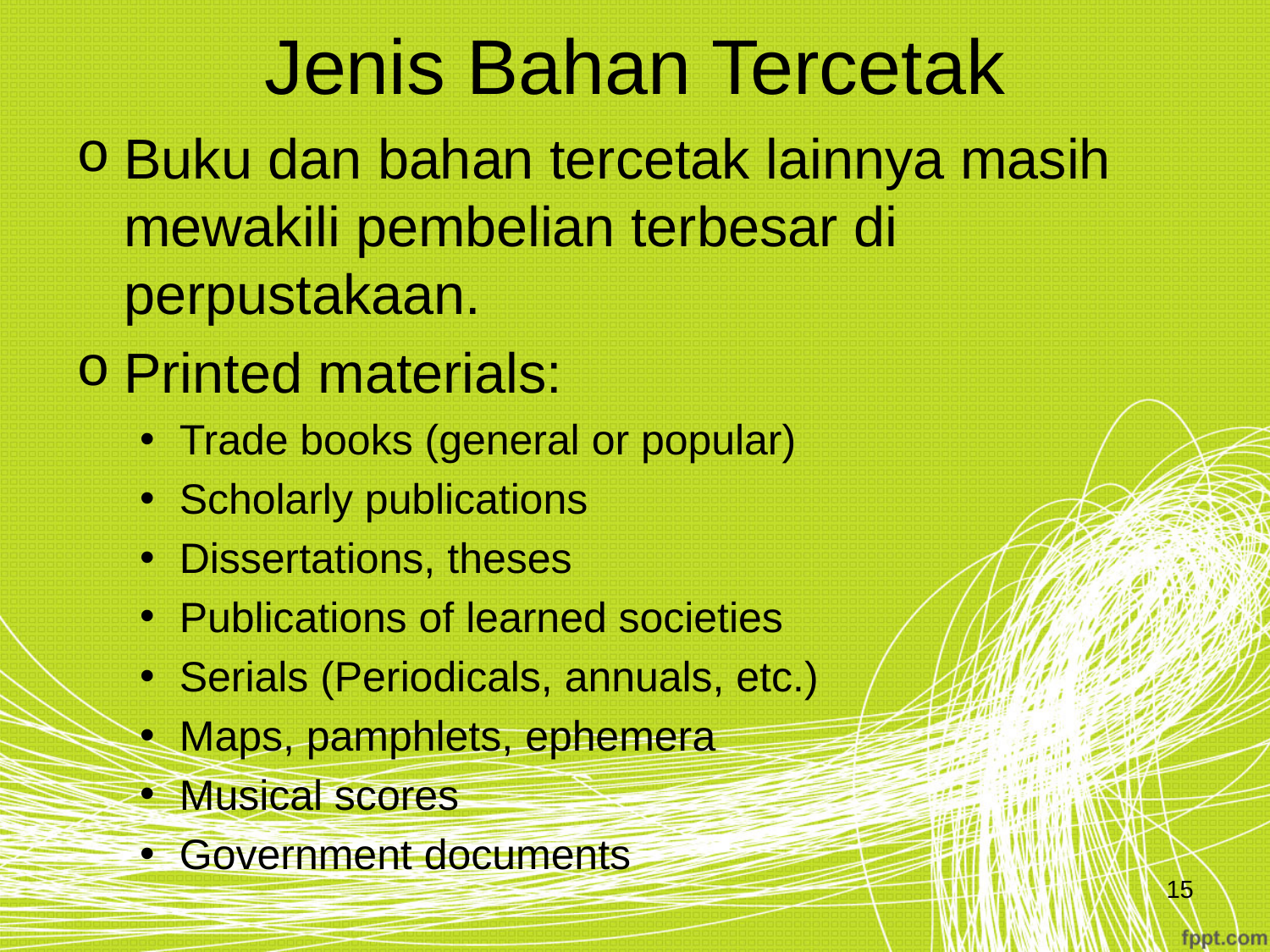

# Jenis Bahan Tercetak
Buku dan bahan tercetak lainnya masih mewakili pembelian terbesar di perpustakaan.
Printed materials:
Trade books (general or popular)
Scholarly publications
Dissertations, theses
Publications of learned societies
Serials (Periodicals, annuals, etc.)
Maps, pamphlets, ephemera
Musical scores
Government documents

15